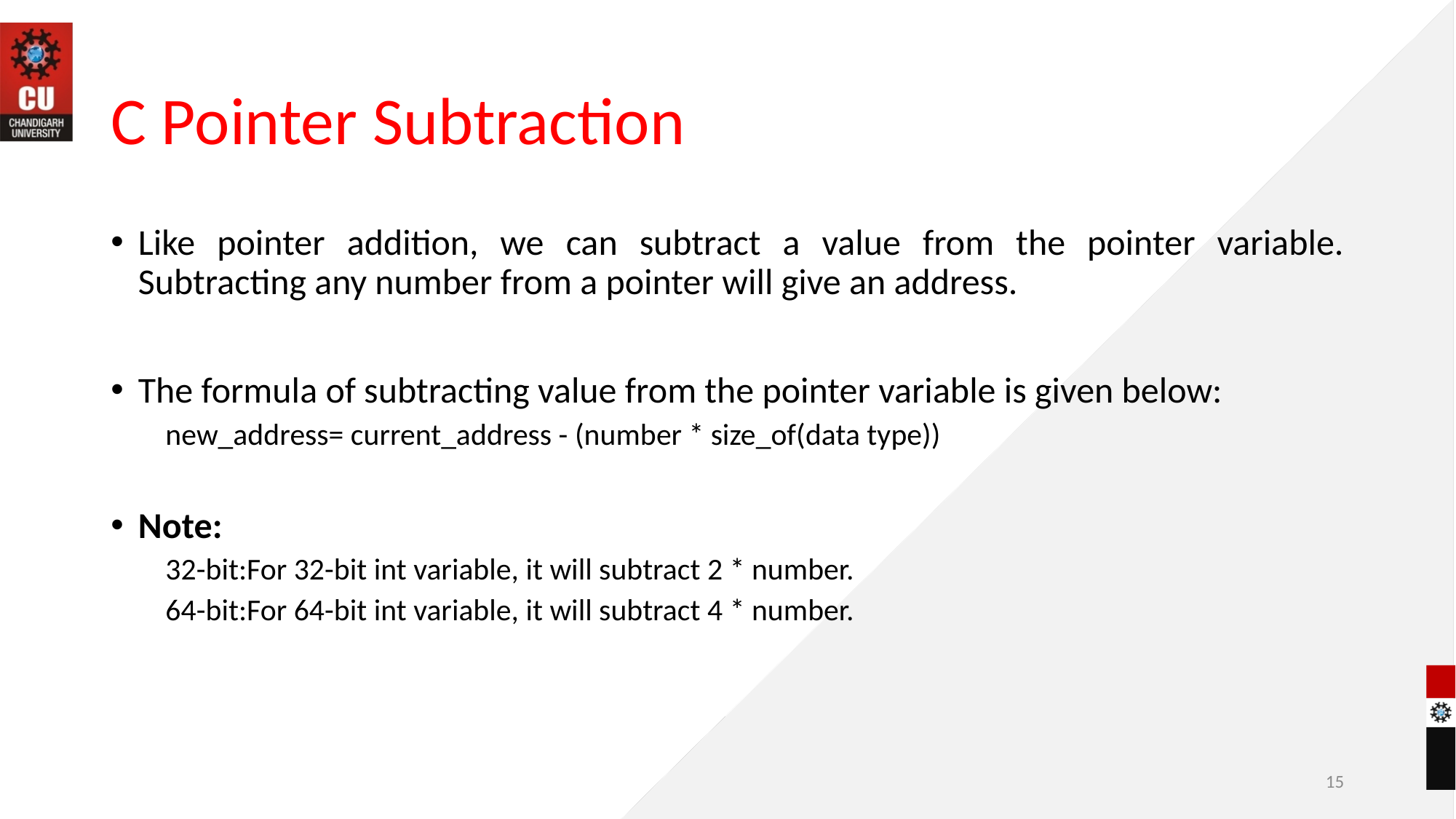

# C Pointer Subtraction
Like pointer addition, we can subtract a value from the pointer variable. Subtracting any number from a pointer will give an address.

The formula of subtracting value from the pointer variable is given below:
new_address= current_address - (number * size_of(data type))

Note:
32-bit:For 32-bit int variable, it will subtract 2 * number.
64-bit:For 64-bit int variable, it will subtract 4 * number.
15